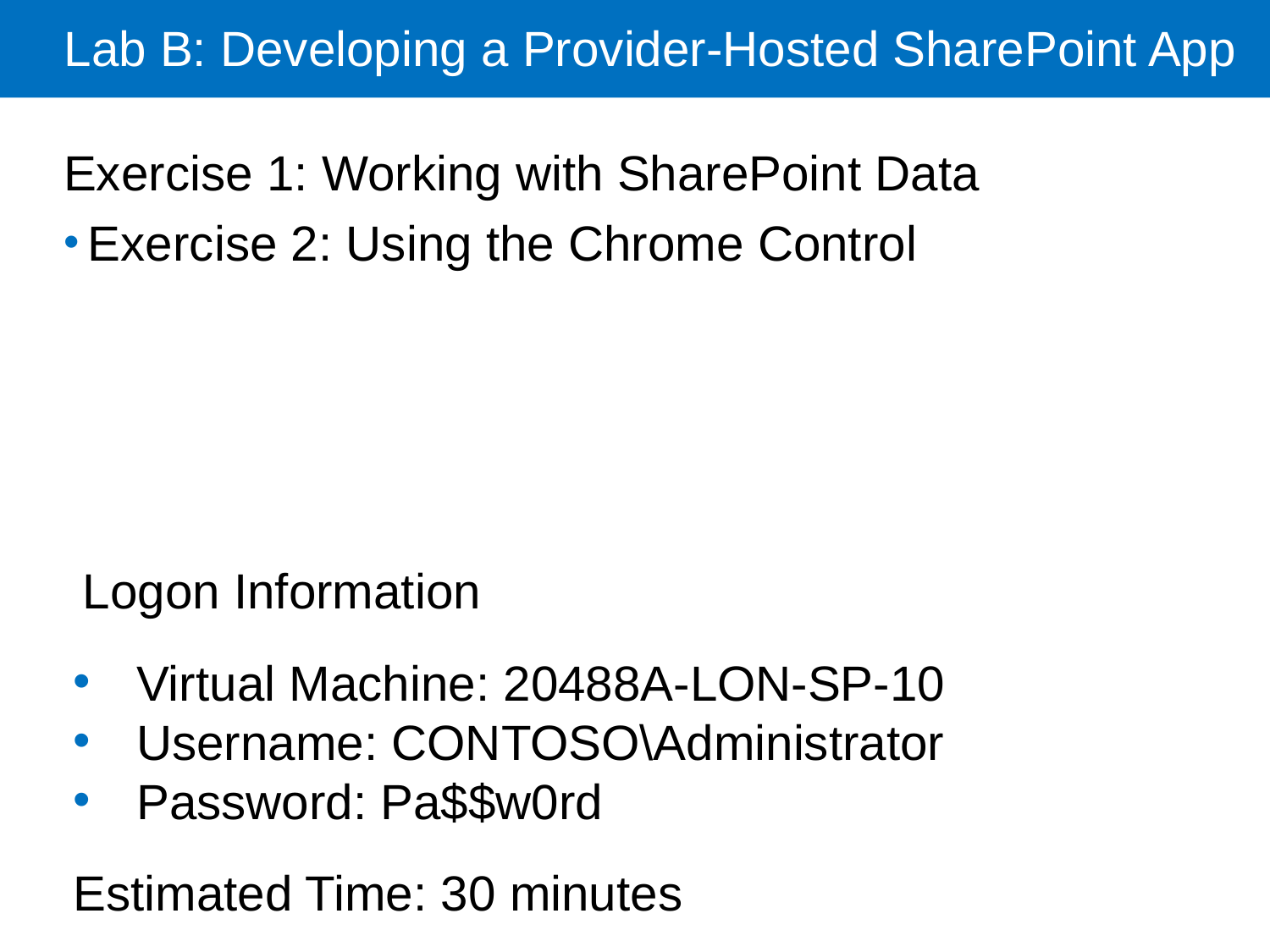

# Lab B: Developing a Provider-Hosted SharePoint App
Exercise 1: Working with SharePoint Data
Exercise 2: Using the Chrome Control
Logon Information

Virtual Machine: 20488A-LON-SP-10
Username: CONTOSO\Administrator
Password: Pa$$w0rd
Estimated Time: 30 minutes